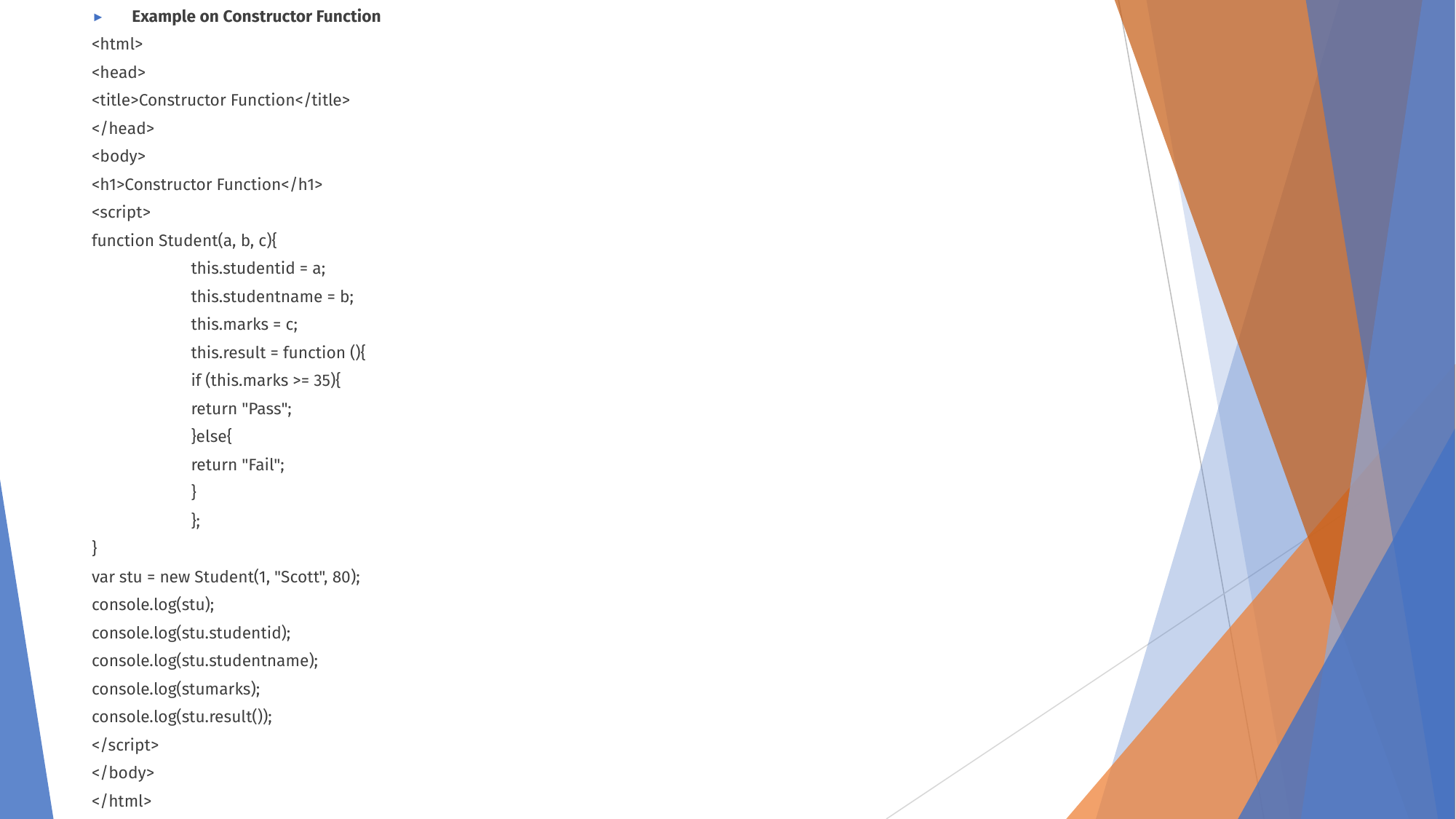

Example on Constructor Function
<html>
<head>
<title>Constructor Function</title>
</head>
<body>
<h1>Constructor Function</h1>
<script>
function Student(a, b, c){
	this.studentid = a;
	this.studentname = b;
	this.marks = c;
	this.result = function (){
		if (this.marks >= 35){
		return "Pass";
		}else{
		return "Fail";
		}
	};
}
var stu = new Student(1, "Scott", 80);
console.log(stu);
console.log(stu.studentid);
console.log(stu.studentname);
console.log(stumarks);
console.log(stu.result());
</script>
</body>
</html>